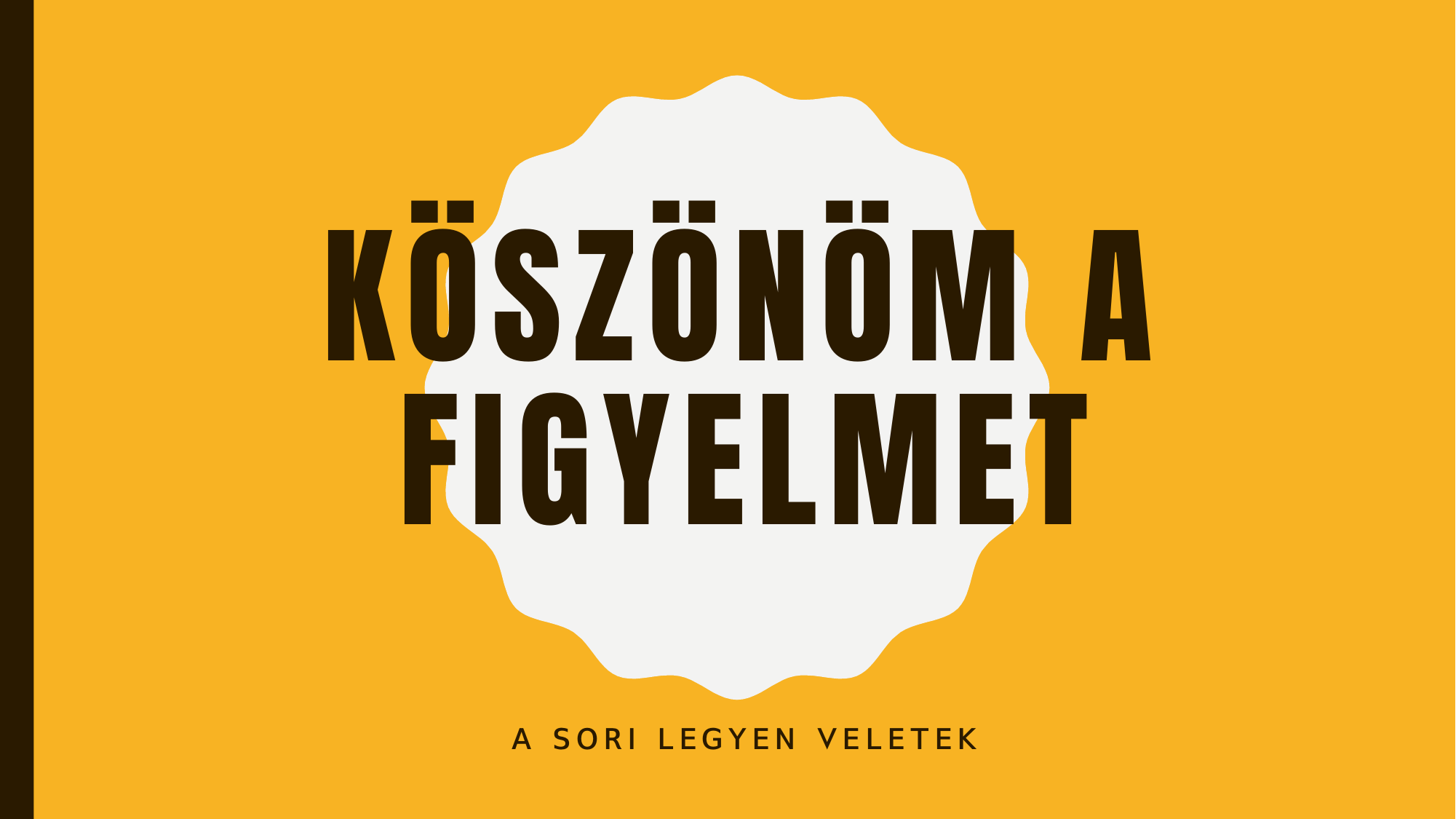

# Köszönöm a figyelmet
A sori legyen veletek